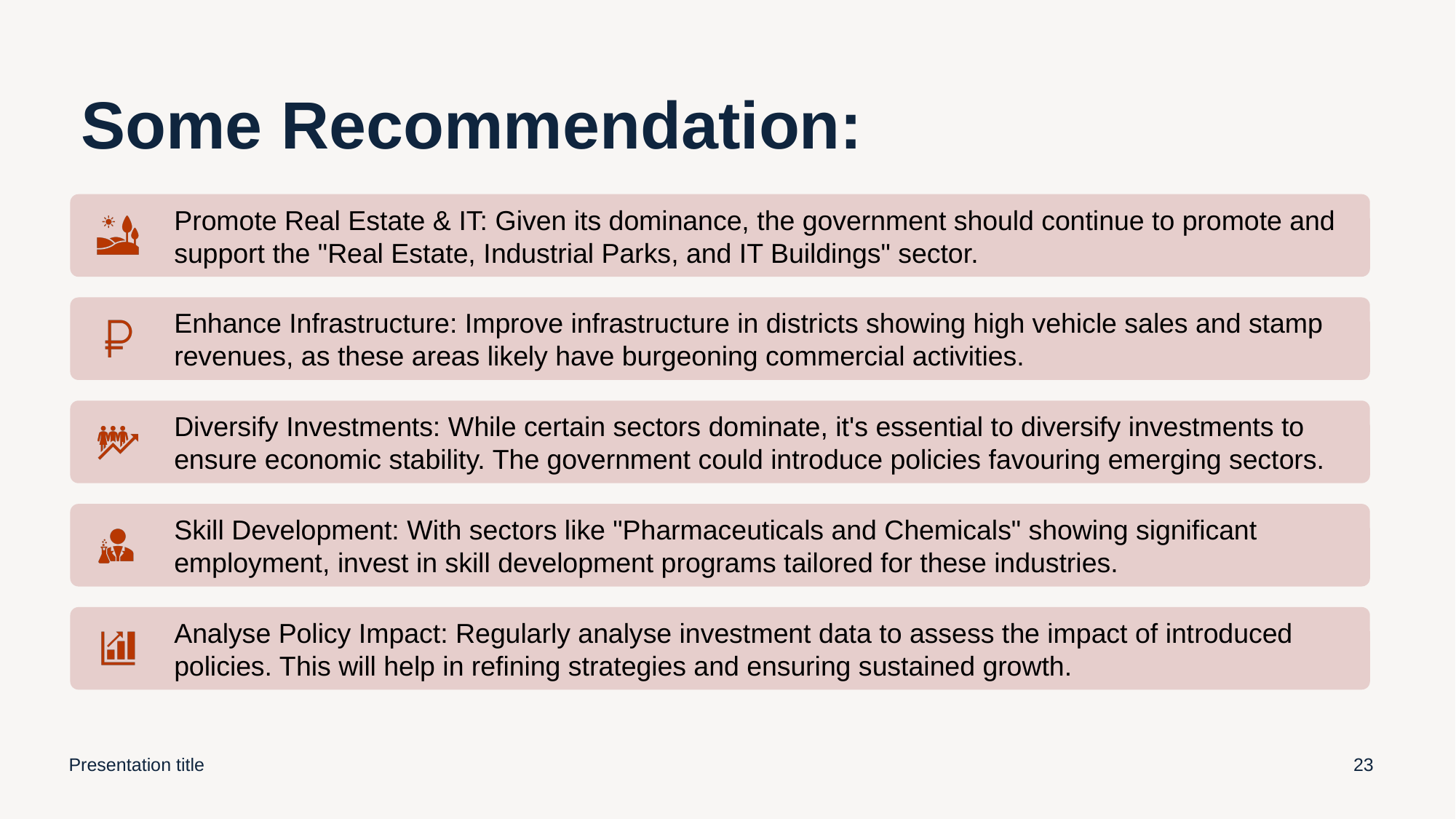

# Some Recommendation:
Promote Real Estate & IT: Given its dominance, the government should continue to promote and support the "Real Estate, Industrial Parks, and IT Buildings" sector.
Enhance Infrastructure: Improve infrastructure in districts showing high vehicle sales and stamp revenues, as these areas likely have burgeoning commercial activities.
Diversify Investments: While certain sectors dominate, it's essential to diversify investments to ensure economic stability. The government could introduce policies favouring emerging sectors.
Skill Development: With sectors like "Pharmaceuticals and Chemicals" showing significant employment, invest in skill development programs tailored for these industries.
Analyse Policy Impact: Regularly analyse investment data to assess the impact of introduced policies. This will help in refining strategies and ensuring sustained growth.
Presentation title
23